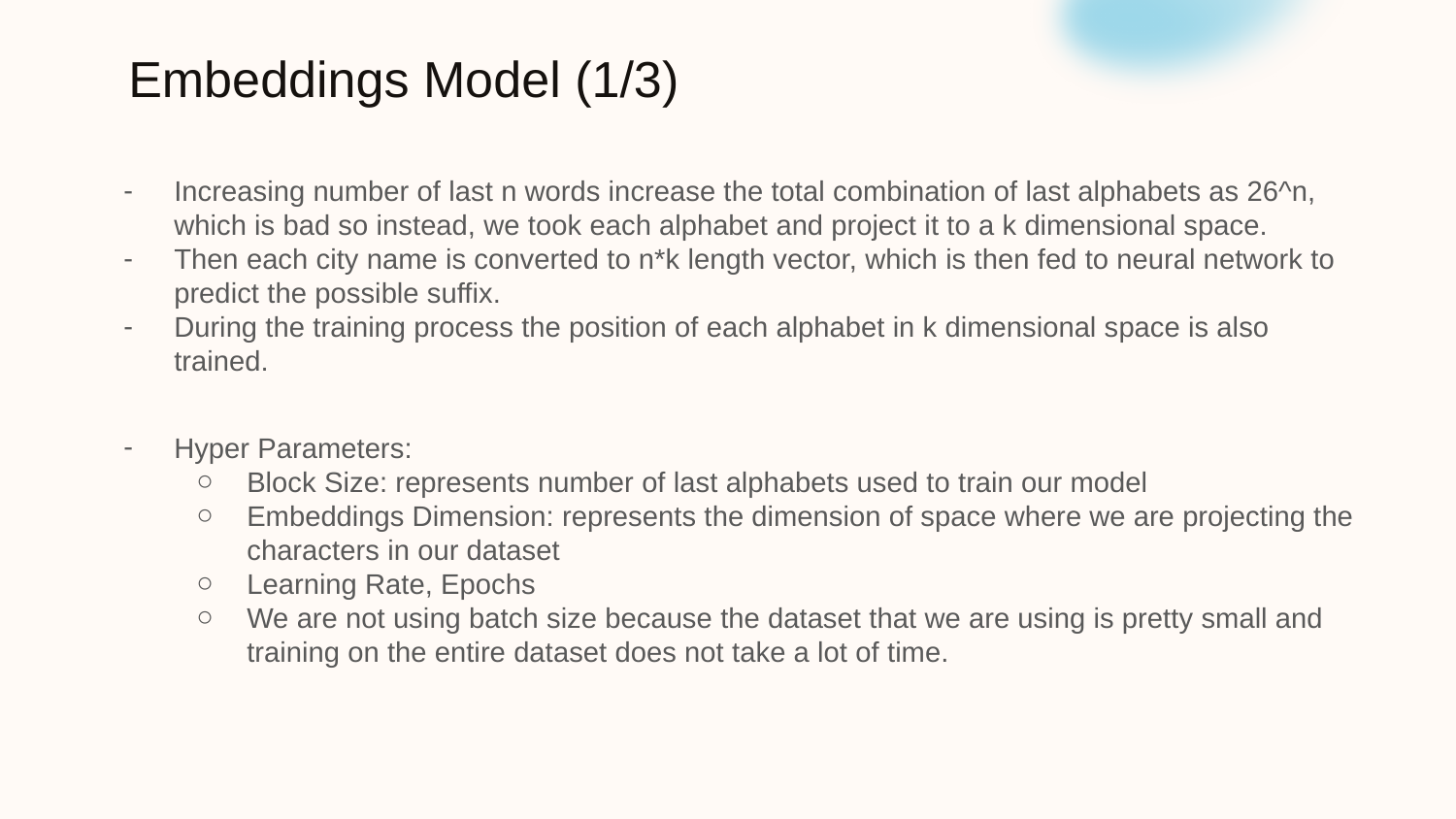

# Embeddings Model (1/3)
Increasing number of last n words increase the total combination of last alphabets as 26^n, which is bad so instead, we took each alphabet and project it to a k dimensional space.
Then each city name is converted to n*k length vector, which is then fed to neural network to predict the possible suffix.
During the training process the position of each alphabet in k dimensional space is also trained.

Hyper Parameters:
Block Size: represents number of last alphabets used to train our model
Embeddings Dimension: represents the dimension of space where we are projecting the characters in our dataset
Learning Rate, Epochs
We are not using batch size because the dataset that we are using is pretty small and training on the entire dataset does not take a lot of time.